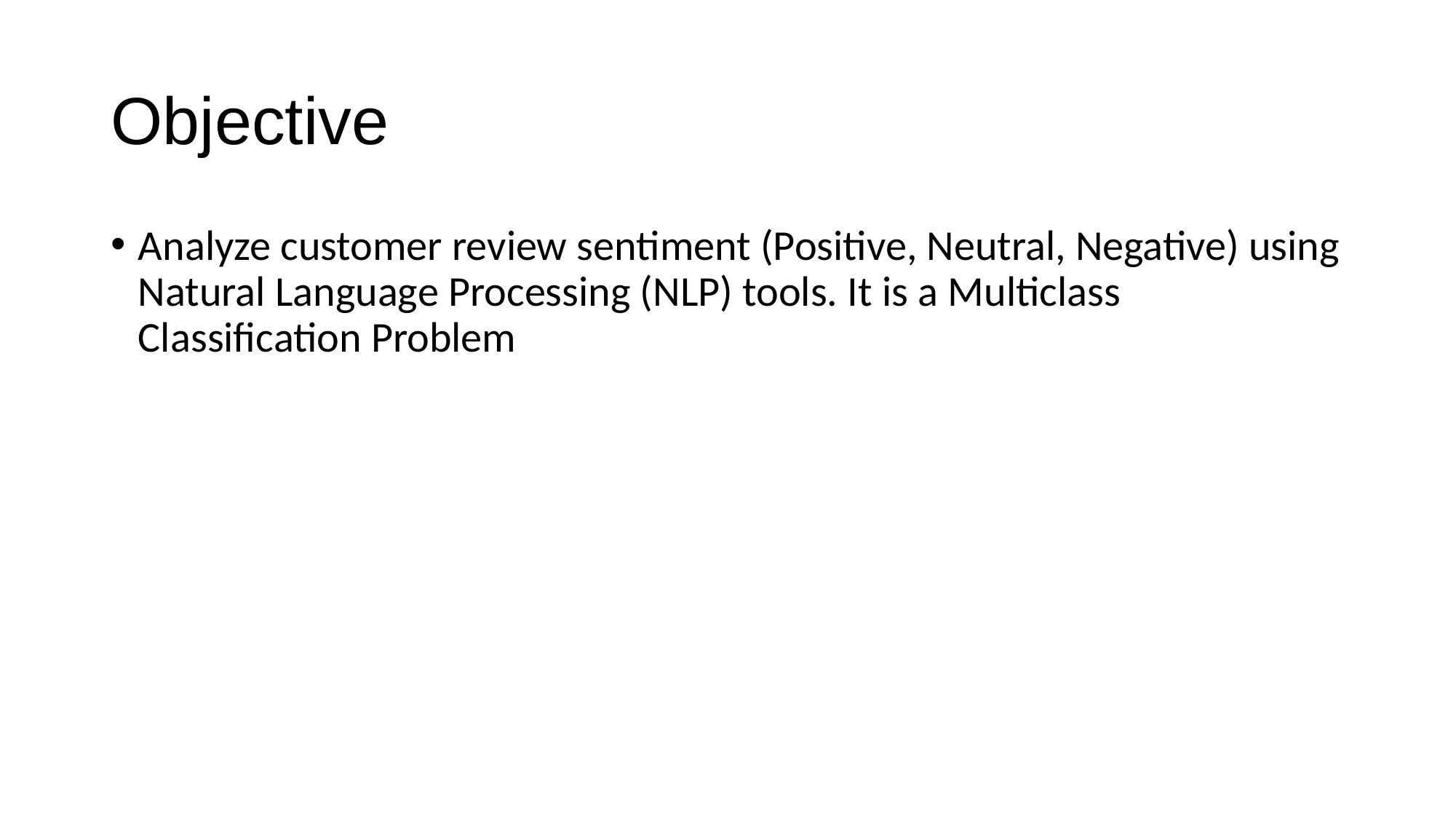

# Objective
Analyze customer review sentiment (Positive, Neutral, Negative) using Natural Language Processing (NLP) tools. It is a Multiclass Classification Problem